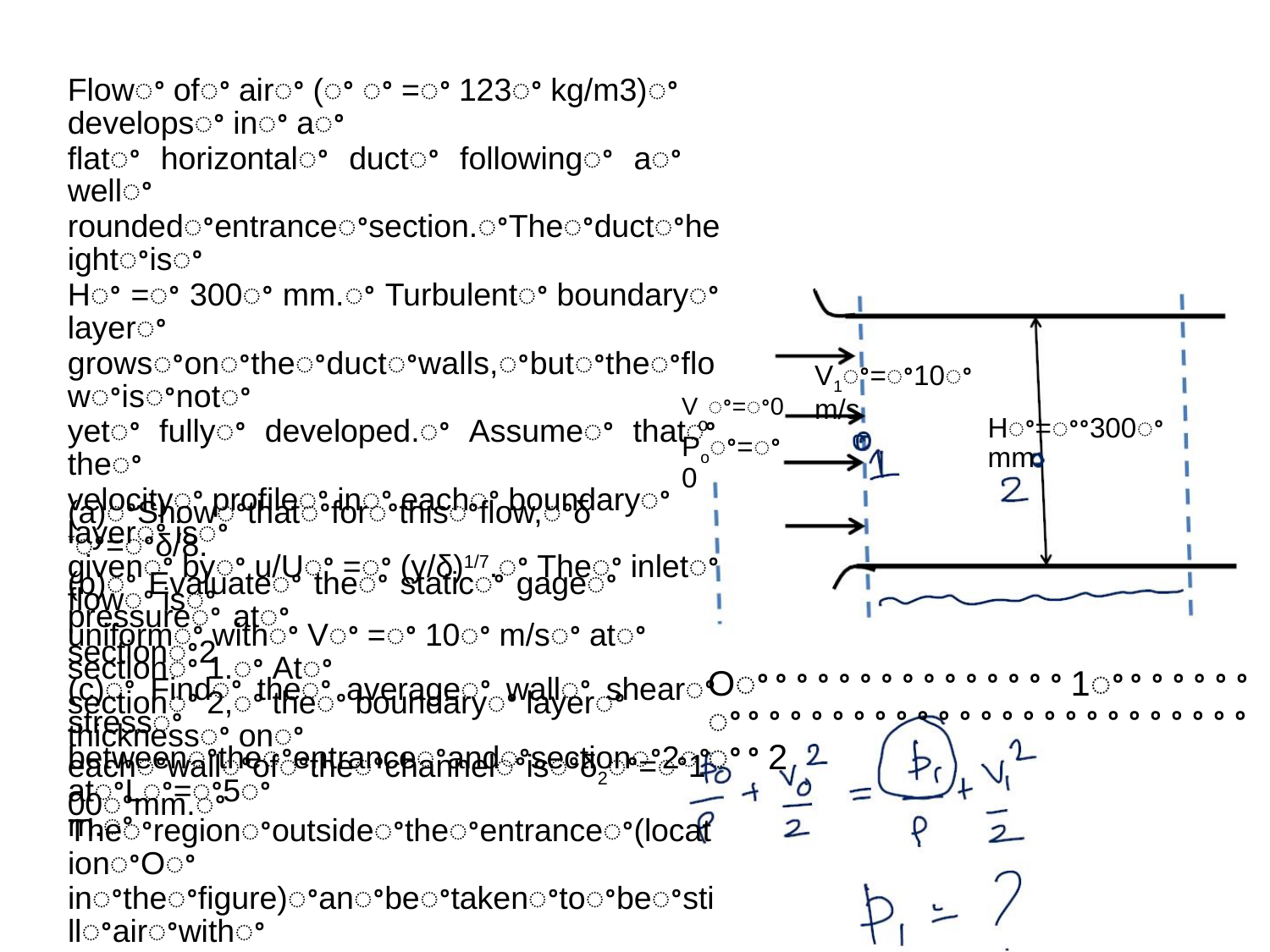

Flowꢀ ofꢀ airꢀ (ꢀ ꢀ =ꢀ 123ꢀ kg/m3)ꢀ developsꢀ inꢀ aꢀ
flatꢀ horizontalꢀ ductꢀ followingꢀ aꢀ wellꢀ
roundedꢀentranceꢀsection.ꢀTheꢀductꢀheightꢀisꢀ
Hꢀ =ꢀ 300ꢀ mm.ꢀ Turbulentꢀ boundaryꢀ layerꢀ
growsꢀonꢀtheꢀductꢀwalls,ꢀbutꢀtheꢀflowꢀisꢀnotꢀ
yetꢀ fullyꢀ developed.ꢀ Assumeꢀ thatꢀ theꢀ
velocityꢀ profileꢀ inꢀ eachꢀ boundaryꢀ layerꢀ isꢀ
givenꢀ byꢀ u/Uꢀ =ꢀ (y/δ)1/7.ꢀ Theꢀ inletꢀ flowꢀ isꢀ
uniformꢀ withꢀ Vꢀ =ꢀ 10ꢀ m/sꢀ atꢀ sectionꢀ 1.ꢀ Atꢀ
sectionꢀ 2,ꢀ theꢀ boundaryꢀ layerꢀ thicknessꢀ onꢀ
eachꢀwallꢀofꢀtheꢀchannelꢀisꢀδ2ꢀ=ꢀ100ꢀmm.ꢀ
V1ꢀ=ꢀ10ꢀm/s
Voꢀ=ꢀ0
Poꢀ=ꢀ0
Hꢀ=ꢀꢀ300ꢀmm
(a)ꢀShowꢀthatꢀforꢀthisꢀflow,ꢀδ*ꢀ=ꢀδ/8.
(b)ꢀ Evaluateꢀ theꢀ staticꢀ gageꢀ pressureꢀ atꢀ
sectionꢀ2
Oꢀꢀꢀꢀꢀꢀꢀꢀꢀꢀꢀꢀꢀꢀꢀ1ꢀꢀꢀꢀꢀꢀꢀꢀꢀꢀꢀꢀꢀꢀꢀꢀꢀꢀꢀꢀꢀꢀꢀꢀꢀꢀꢀꢀꢀꢀꢀꢀꢀꢀ2
(c)ꢀ Findꢀ theꢀ averageꢀ wallꢀ shearꢀ stressꢀ
betweenꢀtheꢀentranceꢀandꢀsectionꢀ2ꢀatꢀLꢀ=ꢀ5ꢀ
m.ꢀ
Theꢀregionꢀoutsideꢀtheꢀentranceꢀ(locationꢀOꢀ
inꢀtheꢀfigure)ꢀanꢀbeꢀtakenꢀtoꢀbeꢀstillꢀairꢀwithꢀ
pressureꢀequalꢀtoꢀtheꢀatmosphericꢀpressure